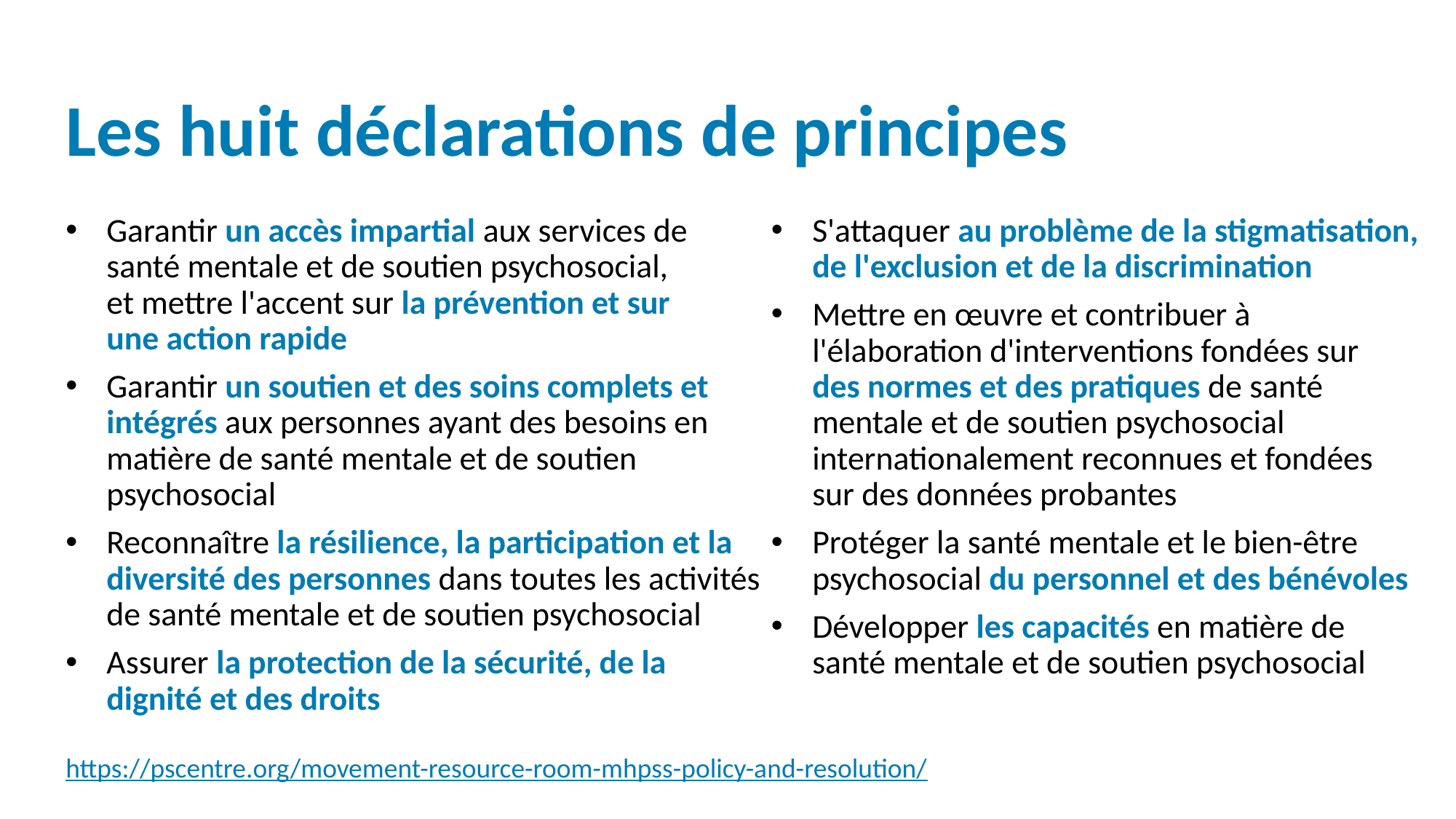

# Les huit déclarations de principes
Garantir un accès impartial aux services de
santé mentale et de soutien psychosocial,
et mettre l'accent sur la prévention et sur
une action rapide
Garantir un soutien et des soins complets et intégrés aux personnes ayant des besoins en matière de santé mentale et de soutien psychosocial
Reconnaître la résilience, la participation et la diversité des personnes dans toutes les activités de santé mentale et de soutien psychosocial
Assurer la protection de la sécurité, de la
dignité et des droits

S'attaquer au problème de la stigmatisation, de l'exclusion et de la discrimination
Mettre en œuvre et contribuer à l'élaboration d'interventions fondées sur
des normes et des pratiques de santé mentale et de soutien psychosocial internationalement reconnues et fondées sur des données probantes
Protéger la santé mentale et le bien-être psychosocial du personnel et des bénévoles
Développer les capacités en matière de santé mentale et de soutien psychosocial

https://pscentre.org/movement-resource-room-mhpss-policy-and-resolution/